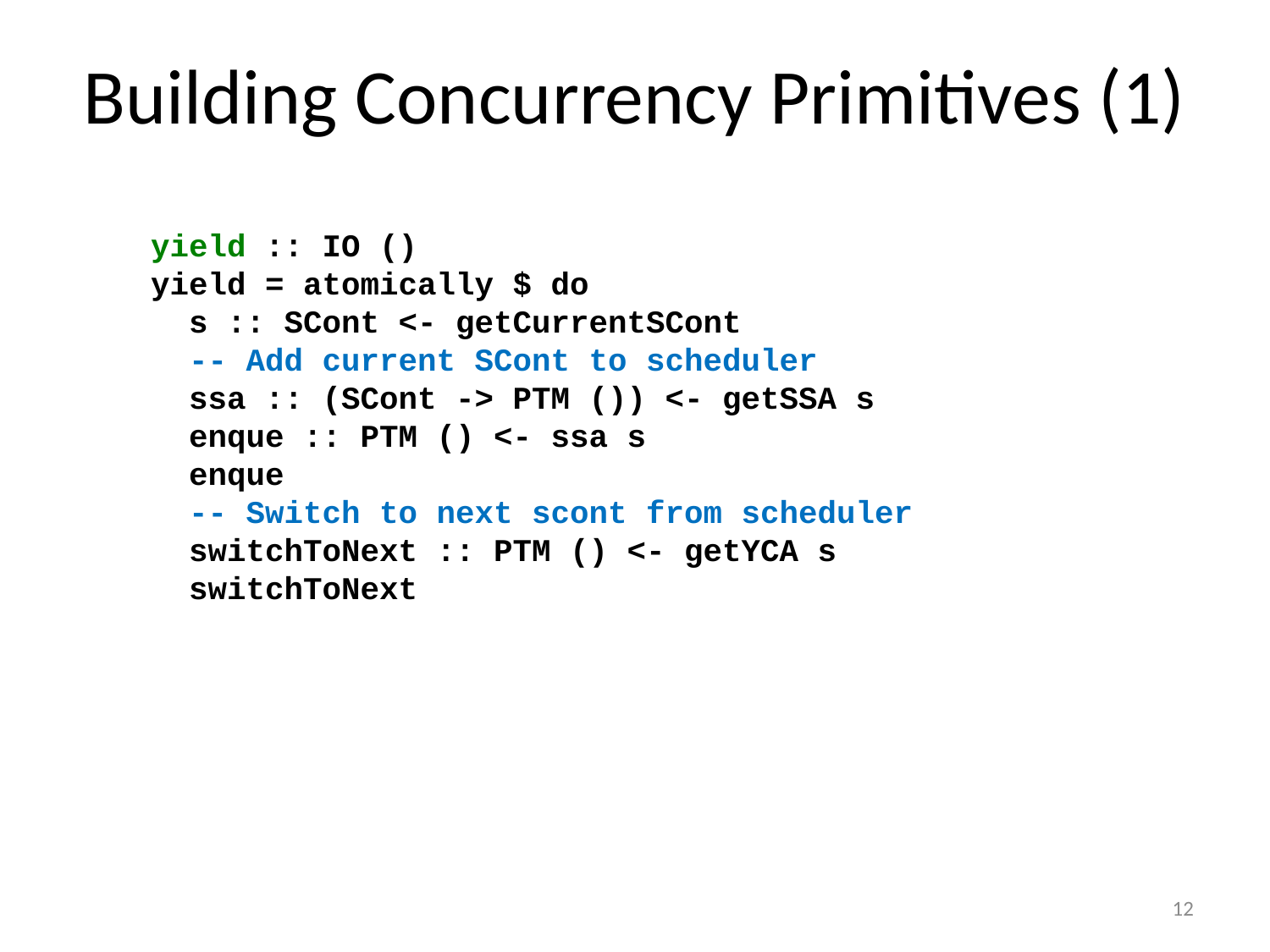

# Building Concurrency Primitives (1)
yield :: IO ()
yield = atomically $ do
  s :: SCont <- getCurrentSCont
  -- Add current SCont to scheduler
  ssa :: (SCont -> PTM ()) <- getSSA s
  enque :: PTM () <- ssa s
  enque
  -- Switch to next scont from scheduler
  switchToNext :: PTM () <- getYCA s
  switchToNext
12